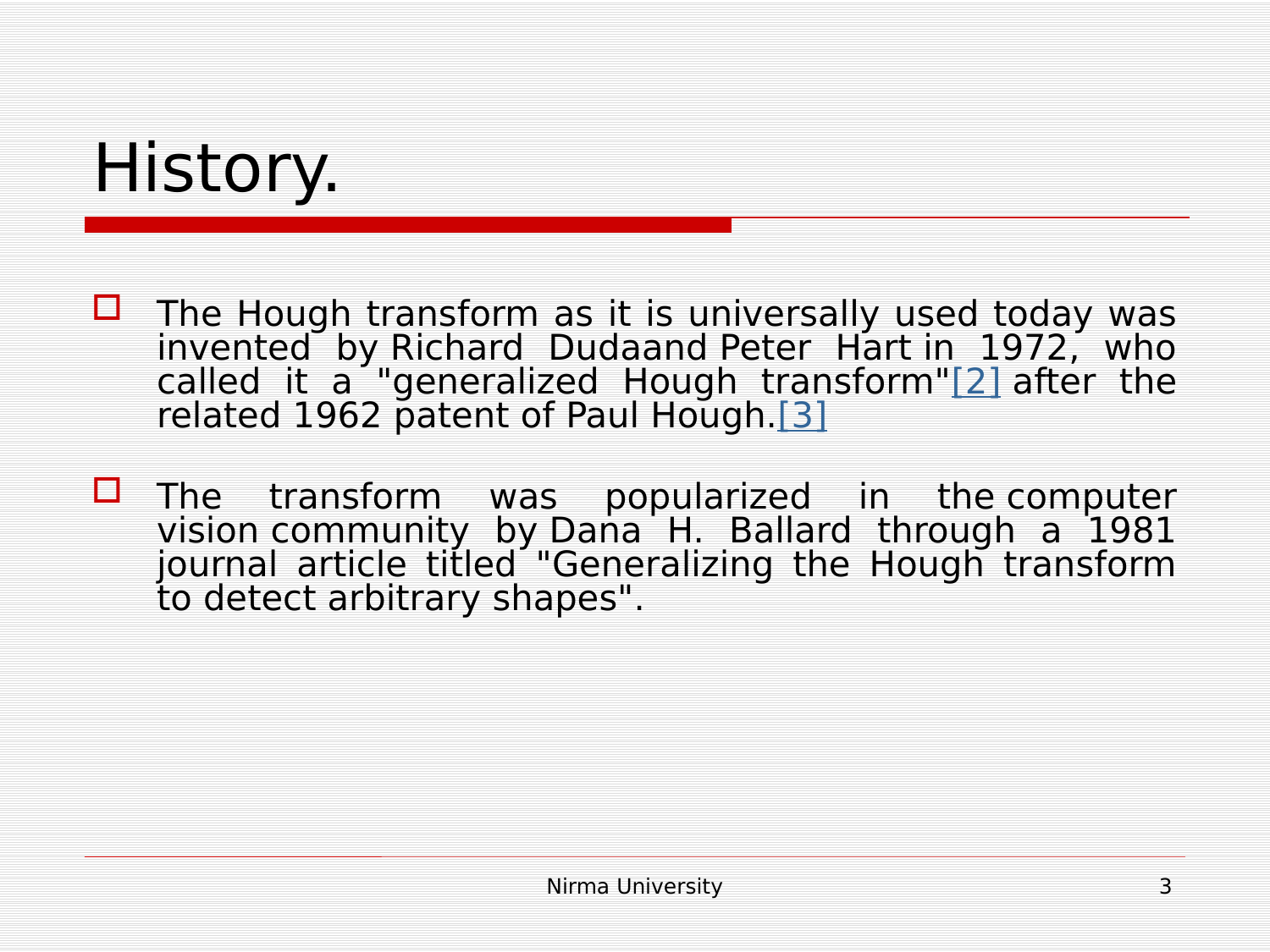

# History.

The Hough transform as it is universally used today was invented by Richard Dudaand Peter Hart in 1972, who called it a "generalized Hough transform"[2] after the related 1962 patent of Paul Hough.[3]

The transform was popularized in the computer vision community by Dana H. Ballard through a 1981 journal article titled "Generalizing the Hough transform to detect arbitrary shapes".

Nirma University
3